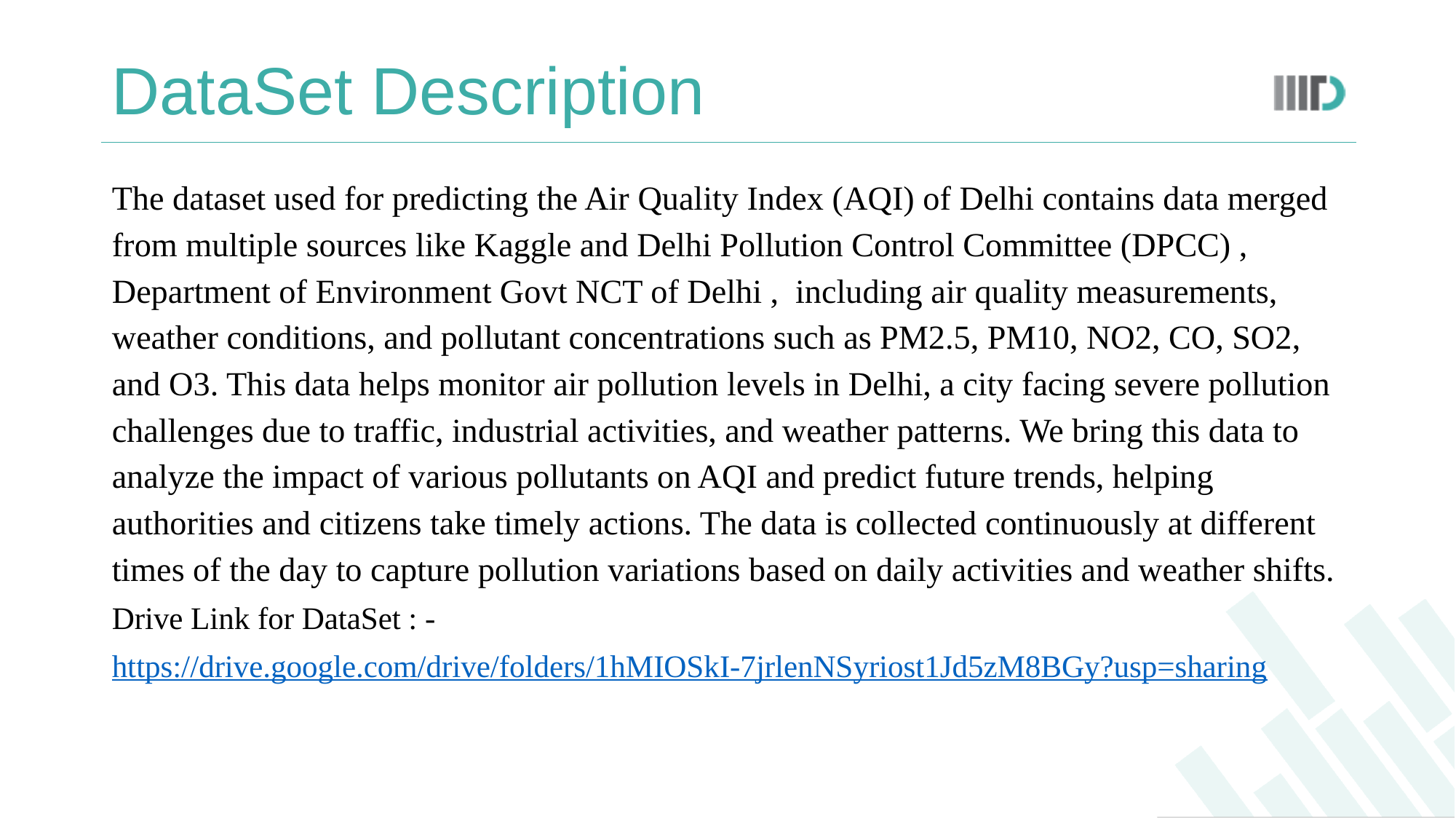

# DataSet Description
The dataset used for predicting the Air Quality Index (AQI) of Delhi contains data merged from multiple sources like Kaggle and Delhi Pollution Control Committee (DPCC) , Department of Environment Govt NCT of Delhi ,  including air quality measurements, weather conditions, and pollutant concentrations such as PM2.5, PM10, NO2, CO, SO2, and O3. This data helps monitor air pollution levels in Delhi, a city facing severe pollution challenges due to traffic, industrial activities, and weather patterns. We bring this data to analyze the impact of various pollutants on AQI and predict future trends, helping authorities and citizens take timely actions. The data is collected continuously at different times of the day to capture pollution variations based on daily activities and weather shifts.
Drive Link for DataSet : -
https://drive.google.com/drive/folders/1hMIOSkI-7jrlenNSyriost1Jd5zM8BGy?usp=sharing